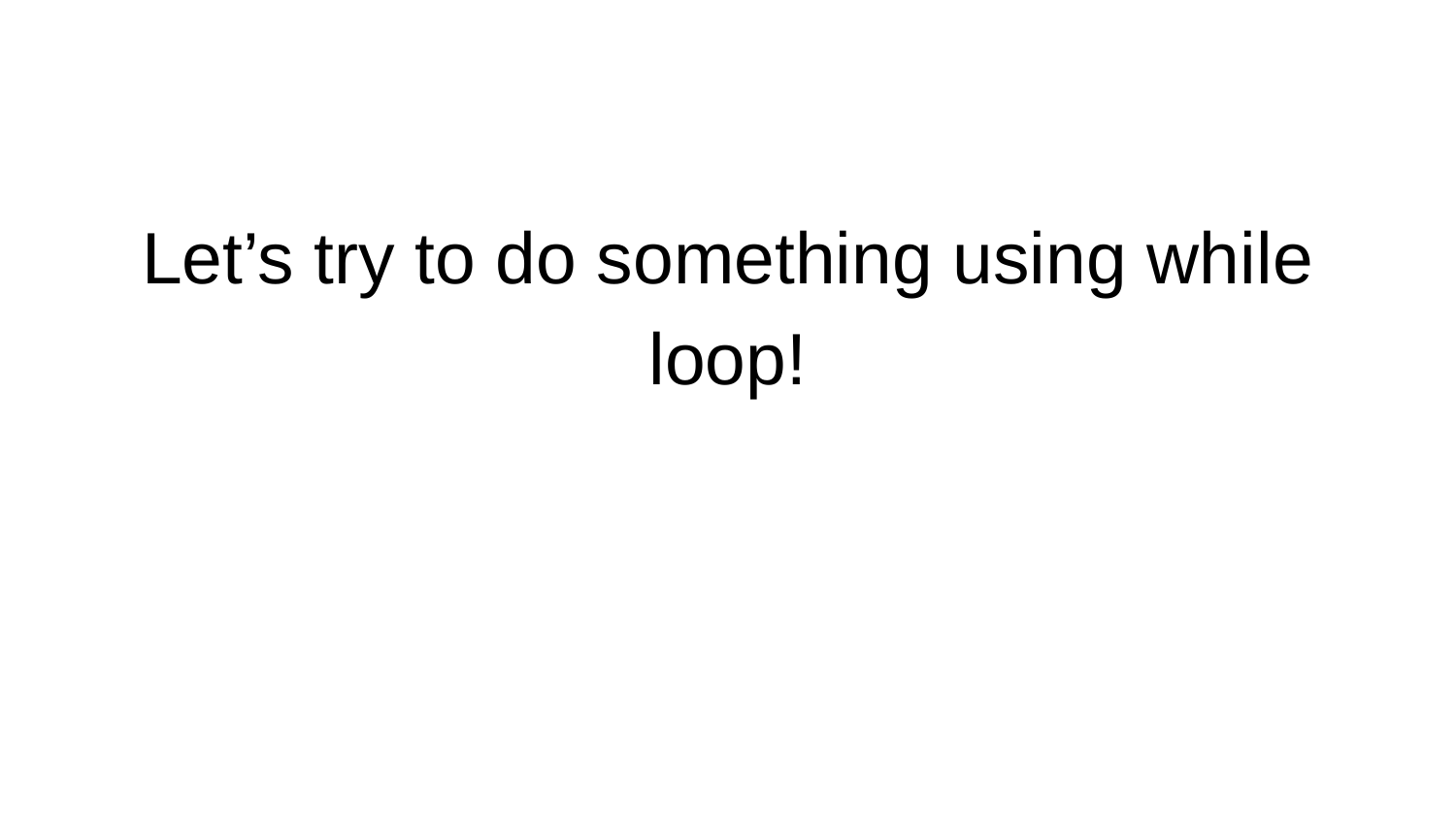

Let’s try to do something using while loop!